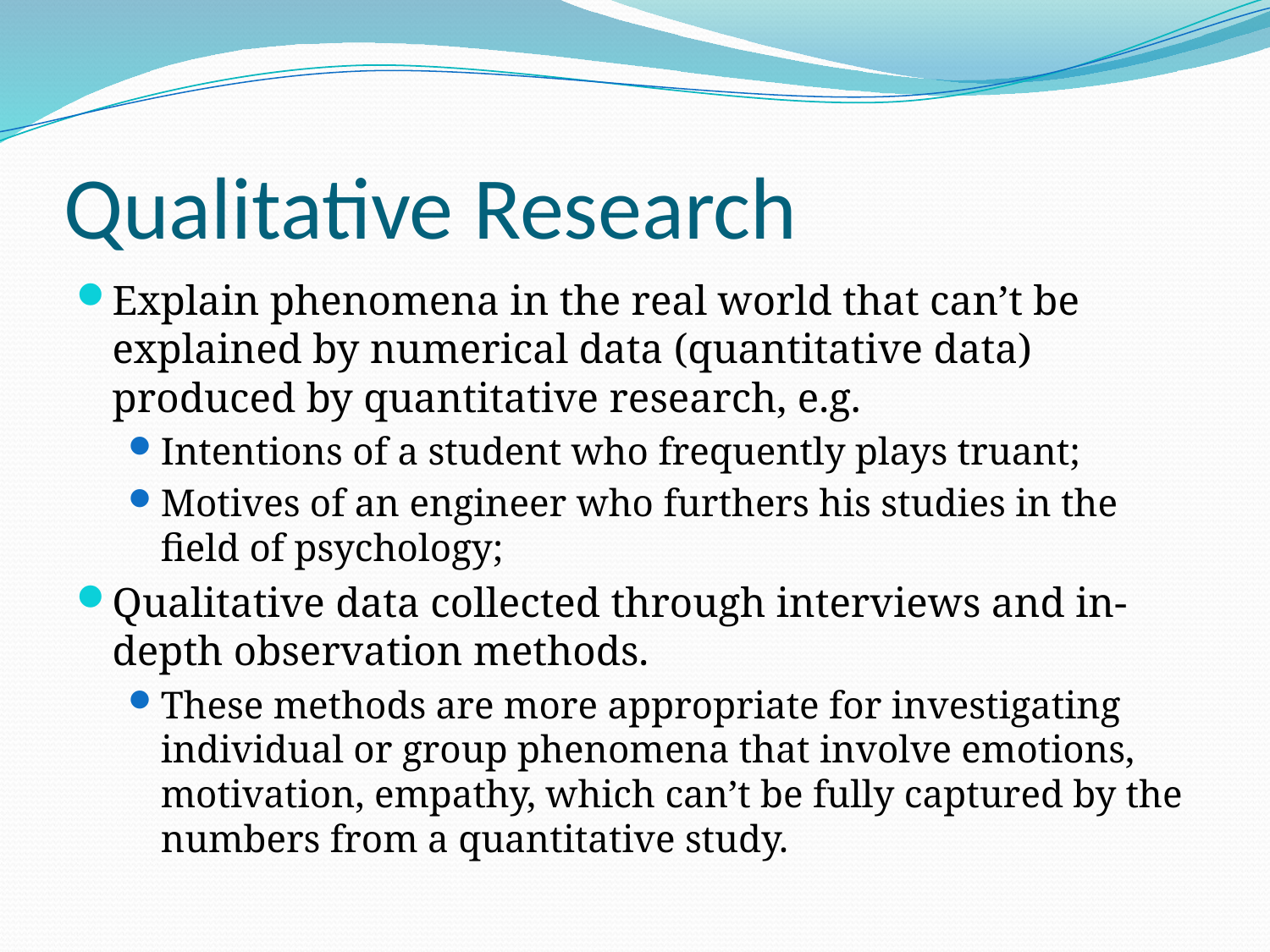

# Qualitative Research
Explain phenomena in the real world that can’t be explained by numerical data (quantitative data) produced by quantitative research, e.g.
Intentions of a student who frequently plays truant;
Motives of an engineer who furthers his studies in the field of psychology;
Qualitative data collected through interviews and in-depth observation methods.
These methods are more appropriate for investigating individual or group phenomena that involve emotions, motivation, empathy, which can’t be fully captured by the numbers from a quantitative study.